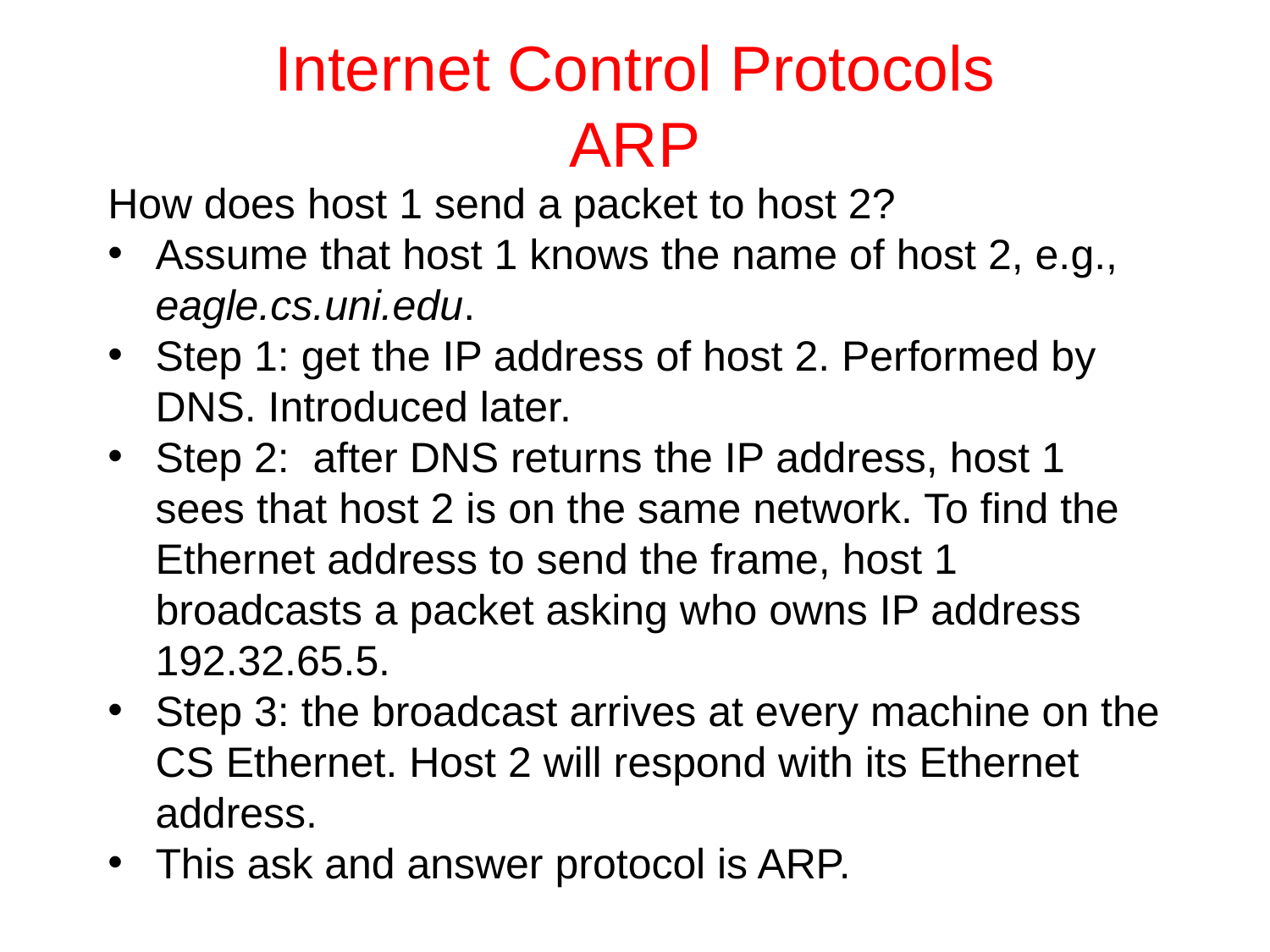

# Internet Control Protocols ARP
How does host 1 send a packet to host 2?
Assume that host 1 knows the name of host 2, e.g., eagle.cs.uni.edu.
Step 1: get the IP address of host 2. Performed by DNS. Introduced later.
Step 2:  after DNS returns the IP address, host 1 sees that host 2 is on the same network. To find the Ethernet address to send the frame, host 1 broadcasts a packet asking who owns IP address 192.32.65.5.
Step 3: the broadcast arrives at every machine on the CS Ethernet. Host 2 will respond with its Ethernet address.
This ask and answer protocol is ARP.